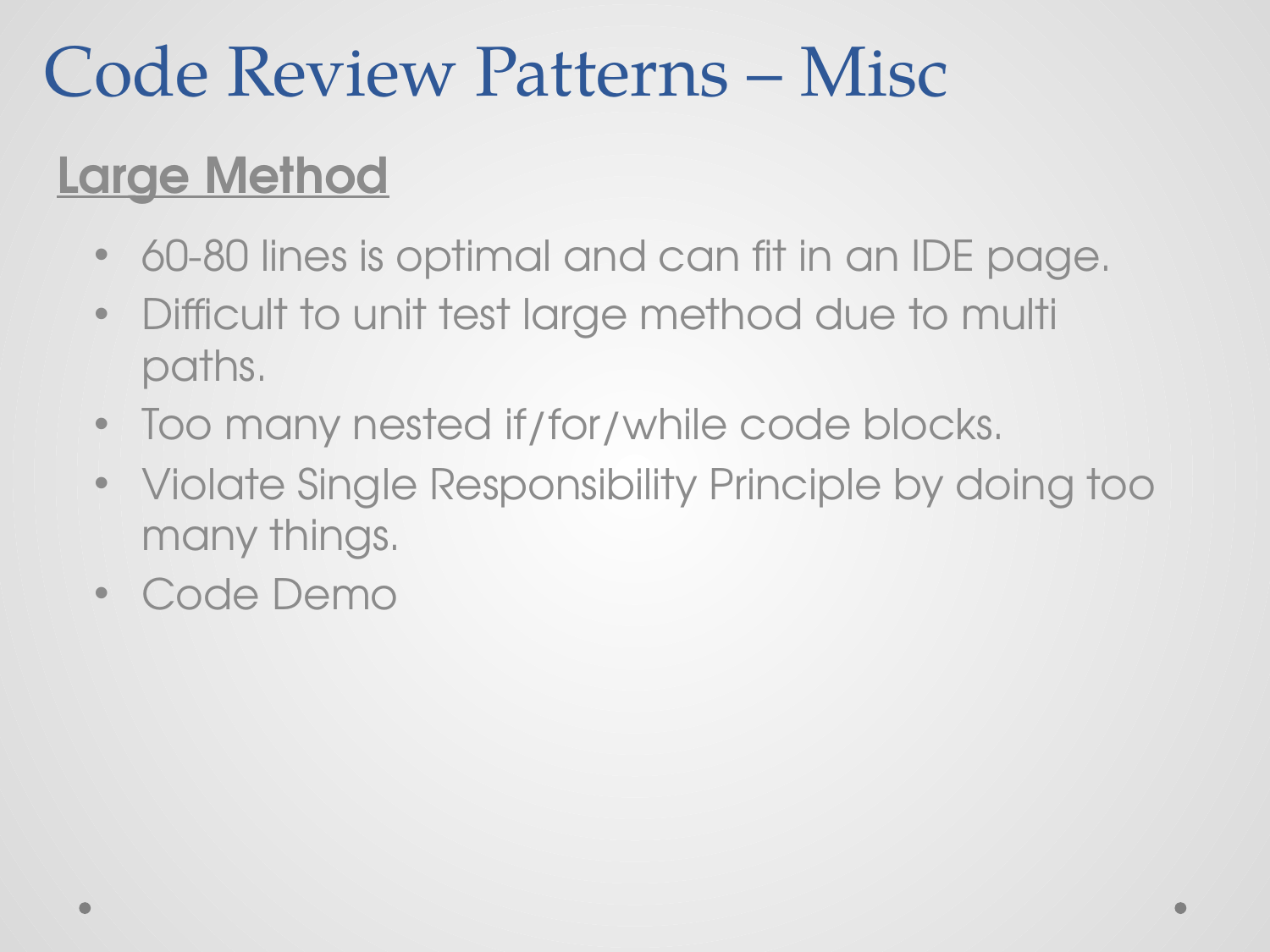

# Code Review Patterns – Misc
Large Method
60-80 lines is optimal and can fit in an IDE page.
Difficult to unit test large method due to multi paths.
Too many nested if/for/while code blocks.
Violate Single Responsibility Principle by doing too many things.
Code Demo

Footer Text
3/24/2016
23